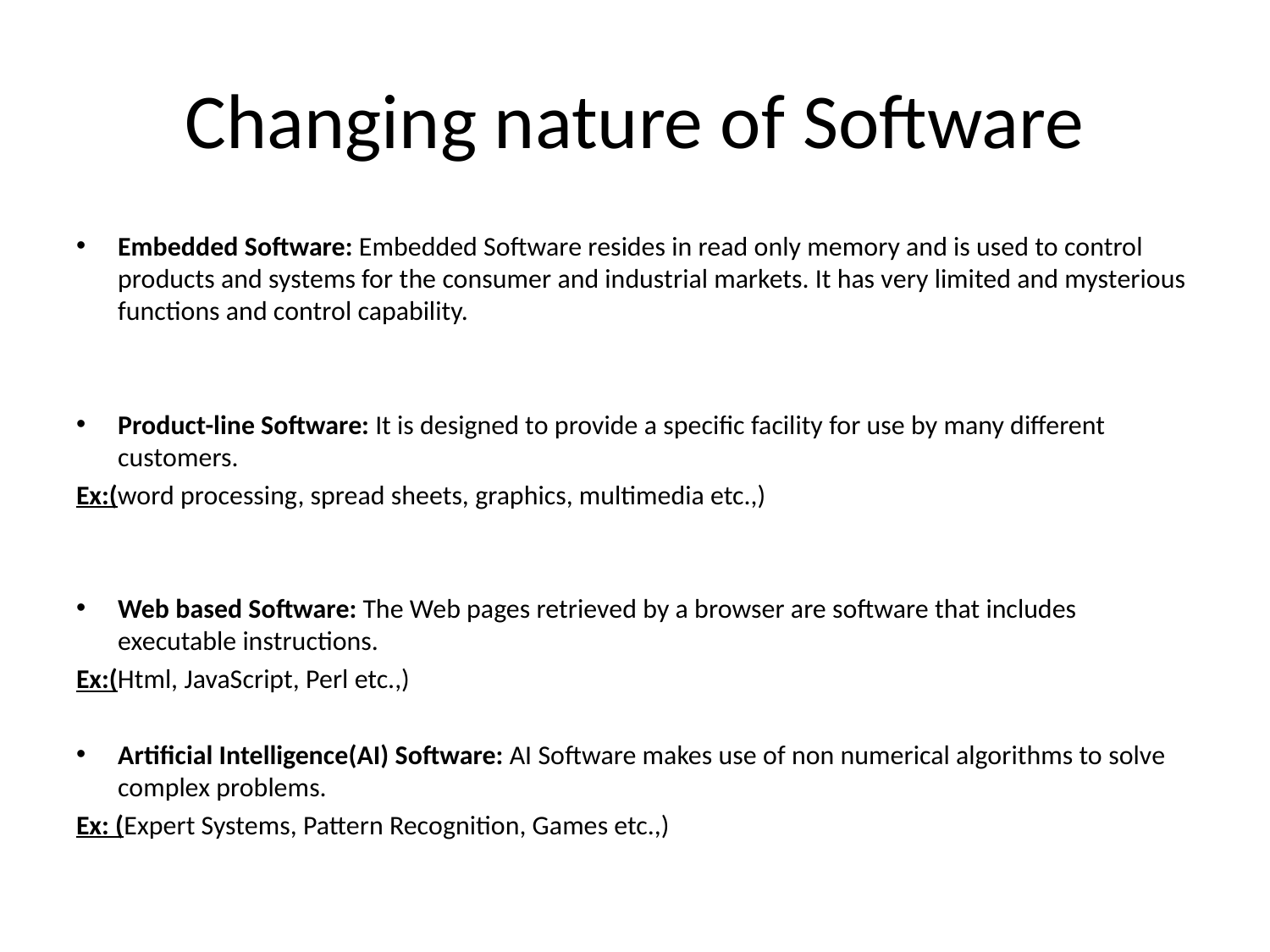

# Changing nature of Software
Embedded Software: Embedded Software resides in read only memory and is used to control products and systems for the consumer and industrial markets. It has very limited and mysterious functions and control capability.

Product-line Software: It is designed to provide a specific facility for use by many different customers.
Ex:(word processing, spread sheets, graphics, multimedia etc.,)

Web based Software: The Web pages retrieved by a browser are software that includes executable instructions.
Ex:(Html, JavaScript, Perl etc.,)

Artificial Intelligence(AI) Software: AI Software makes use of non numerical algorithms to solve complex problems.
Ex: (Expert Systems, Pattern Recognition, Games etc.,)